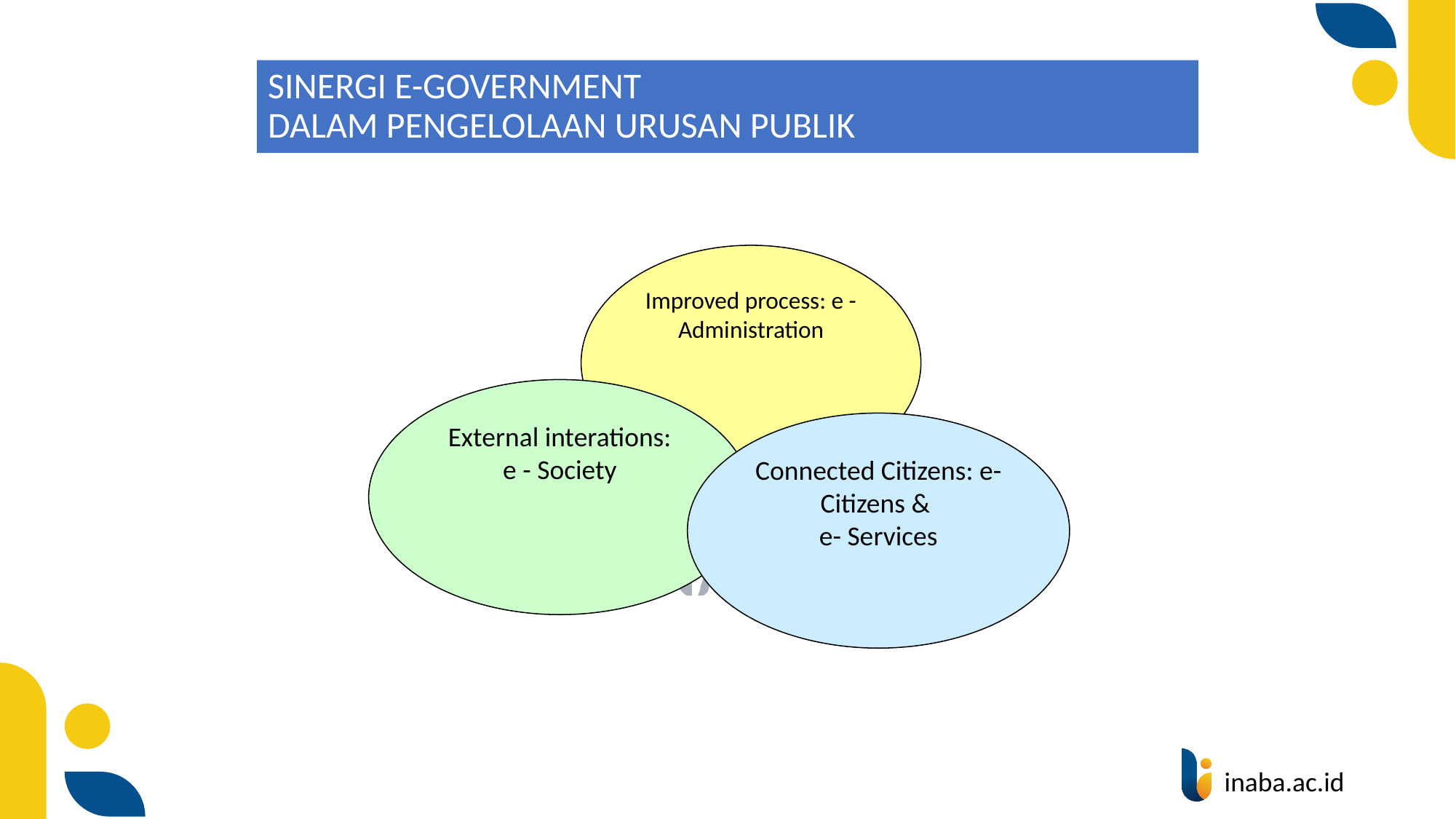

# SINERGI E-GOVERNMENT DALAM PENGELOLAAN URUSAN PUBLIK

Improved process: e - Administration
External interations:
e - Society
Connected Citizens: e- Citizens &
e- Services